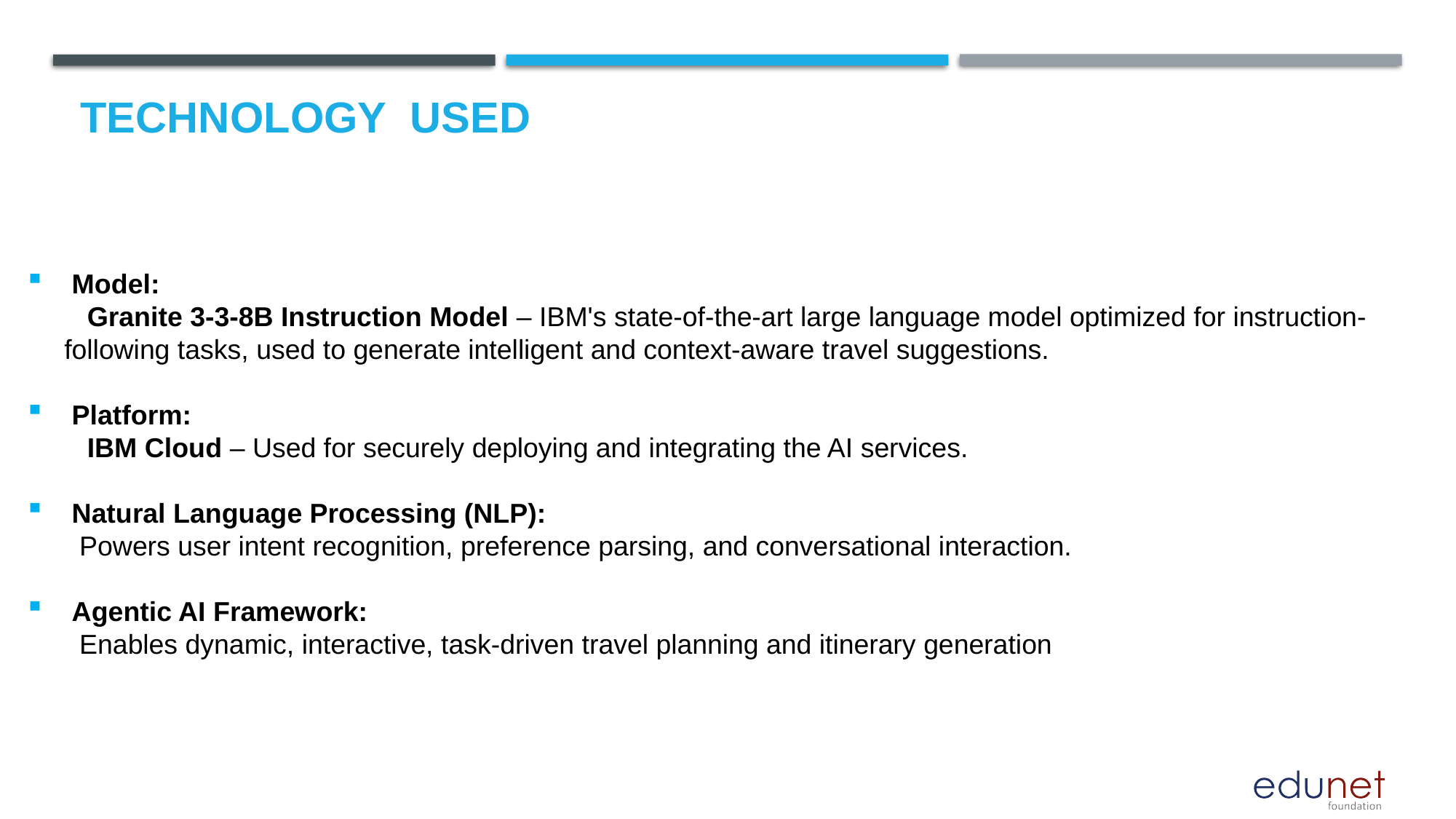

# Technology  used
 Model:
   Granite 3-3-8B Instruction Model – IBM's state-of-the-art large language model optimized for instruction-following tasks, used to generate intelligent and context-aware travel suggestions.

 Platform:
   IBM Cloud – Used for securely deploying and integrating the AI services.

 Natural Language Processing (NLP):
  Powers user intent recognition, preference parsing, and conversational interaction.

 Agentic AI Framework:
  Enables dynamic, interactive, task-driven travel planning and itinerary generation